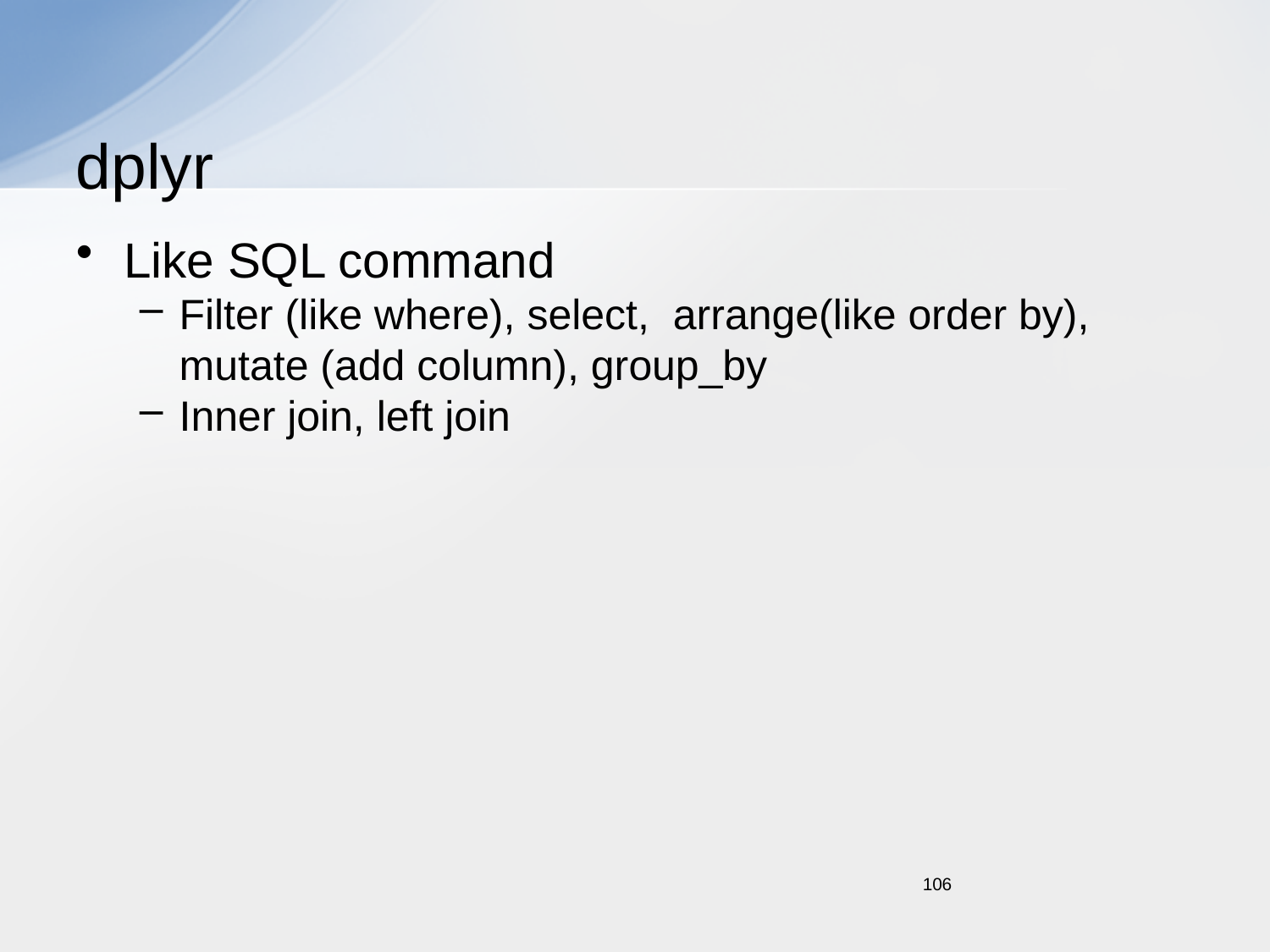

# dplyr
Like SQL command
Filter (like where), select,  arrange(like order by), mutate (add column), group_by
Inner join, left join

106